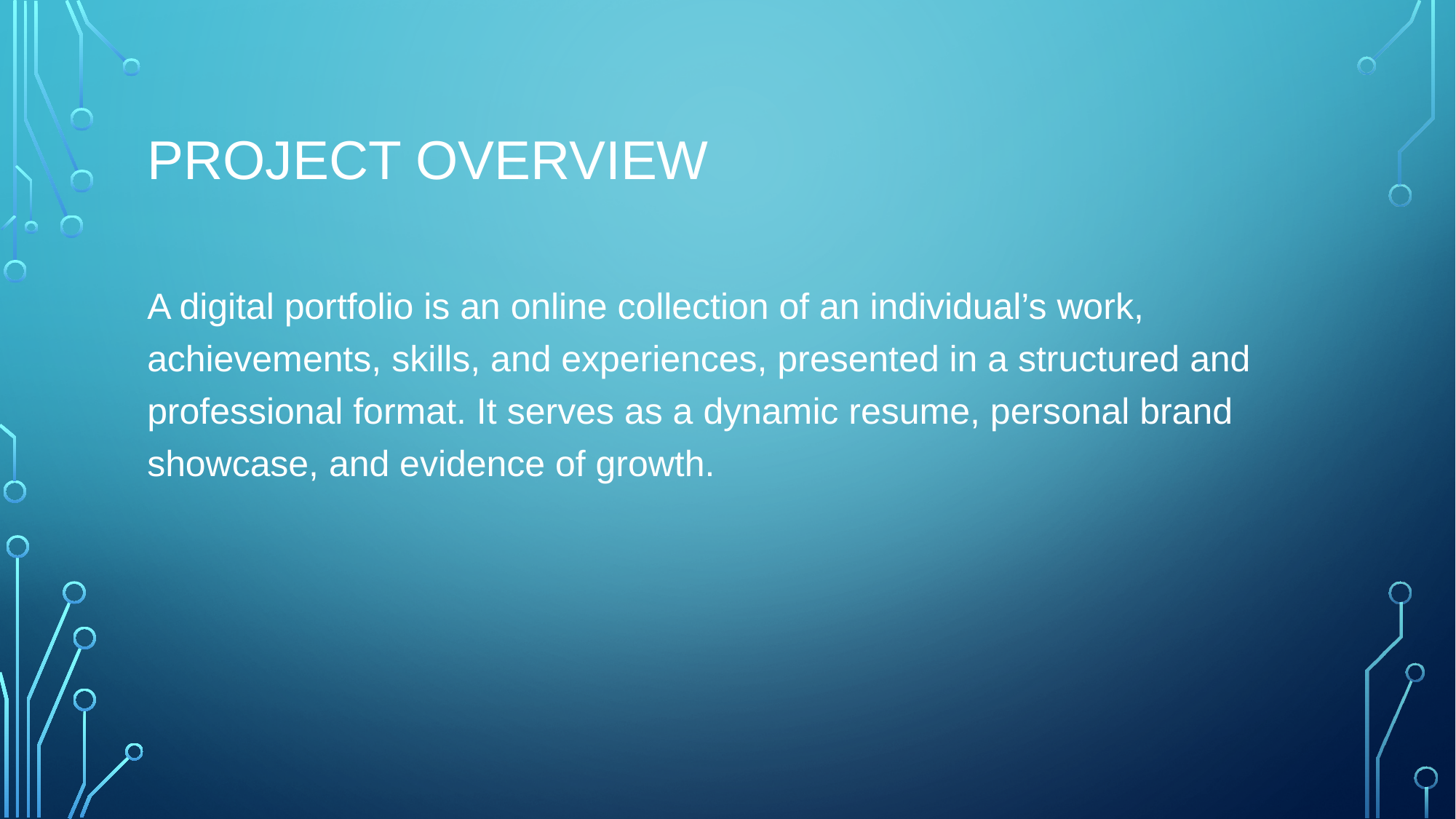

# Project overview
A digital portfolio is an online collection of an individual’s work, achievements, skills, and experiences, presented in a structured and professional format. It serves as a dynamic resume, personal brand showcase, and evidence of growth.